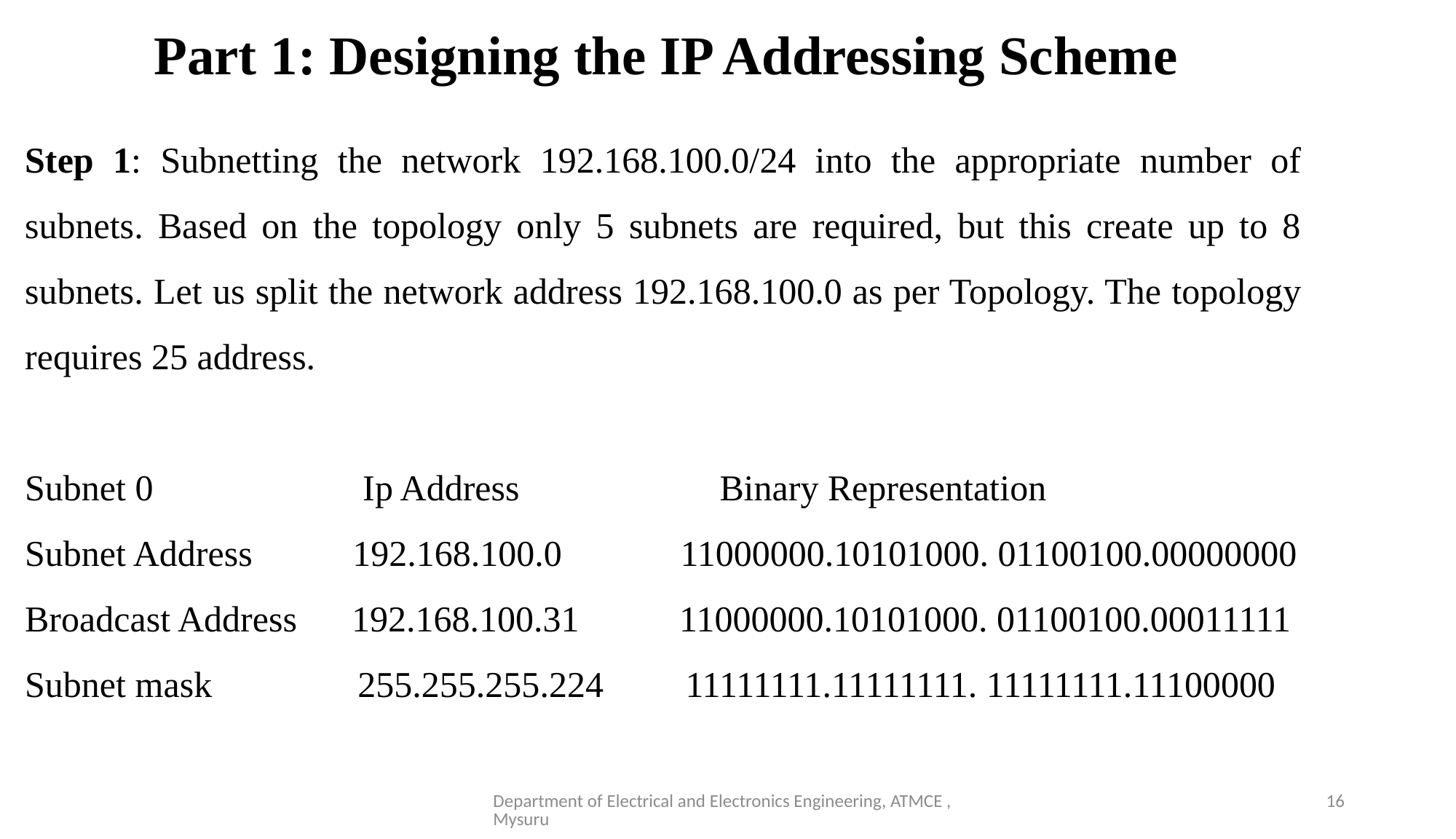

Part 1: Designing the IP Addressing Scheme
Step 1: Subnetting the network 192.168.100.0/24 into the appropriate number of subnets. Based on the topology only 5 subnets are required, but this create up to 8 subnets. Let us split the network address 192.168.100.0 as per Topology. The topology requires 25 address.

Subnet 0                       Ip Address                      Binary Representation
Subnet Address           192.168.100.0             11000000.10101000. 01100100.00000000
Broadcast Address      192.168.100.31           11000000.10101000. 01100100.00011111
Subnet mask                255.255.255.224         11111111.11111111. 11111111.11100000
Department of Electrical and Electronics Engineering, ATMCE , Mysuru
16